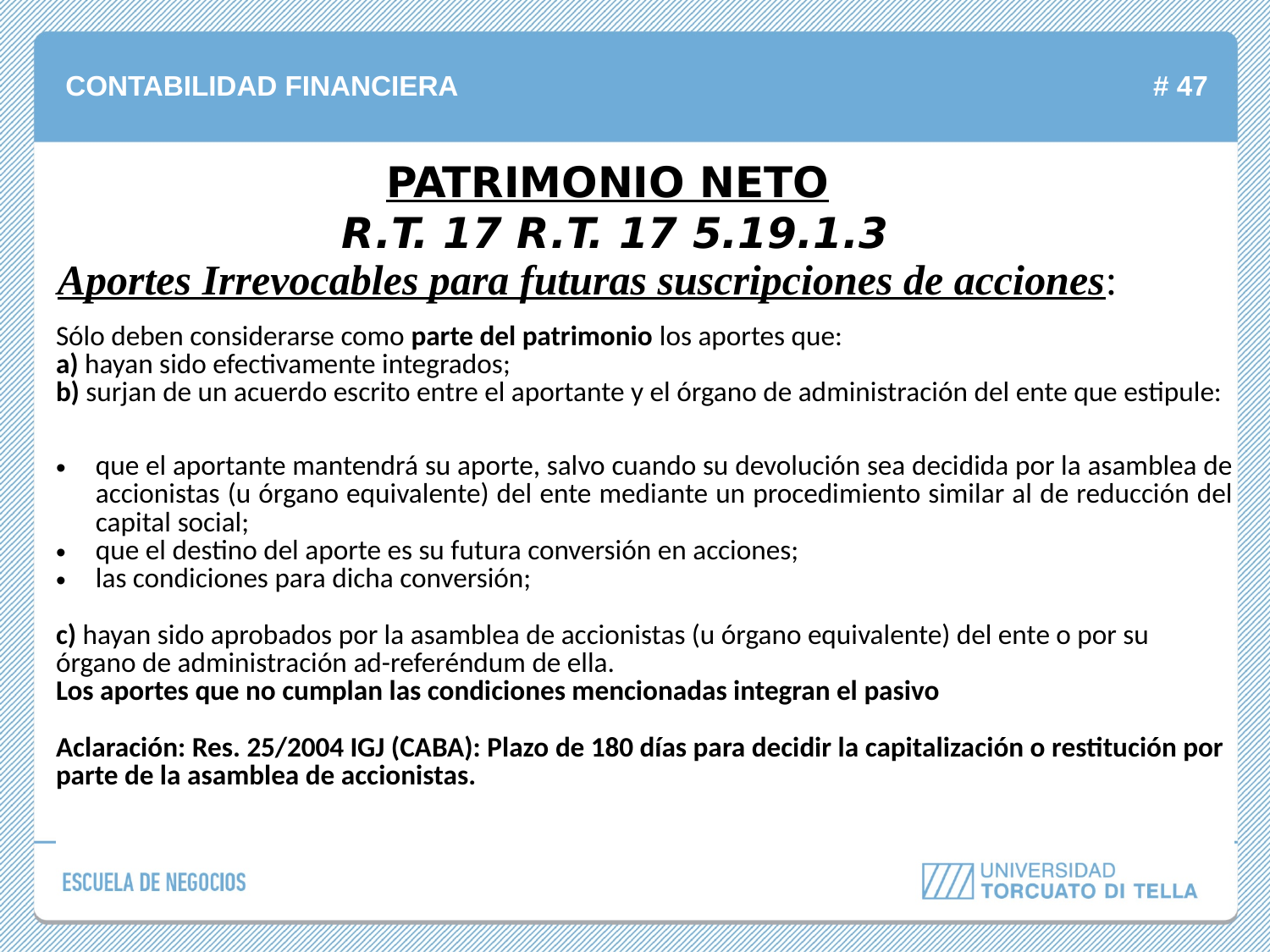

PATRIMONIO NETO
R.T. 17 R.T. 17 5.19.1.3
Aportes Irrevocables para futuras suscripciones de acciones:
| Sólo deben considerarse como parte del patrimonio los aportes que: a) hayan sido efectivamente integrados; b) surjan de un acuerdo escrito entre el aportante y el órgano de administración del ente que estipule: |
| --- |
| que el aportante mantendrá su aporte, salvo cuando su devolución sea decidida por la asamblea de accionistas (u órgano equivalente) del ente mediante un procedimiento similar al de reducción del capital social; que el destino del aporte es su futura conversión en acciones; las condiciones para dicha conversión; c) hayan sido aprobados por la asamblea de accionistas (u órgano equivalente) del ente o por su órgano de administración ad-referéndum de ella. Los aportes que no cumplan las condiciones mencionadas integran el pasivo Aclaración: Res. 25/2004 IGJ (CABA): Plazo de 180 días para decidir la capitalización o restitución por parte de la asamblea de accionistas. |